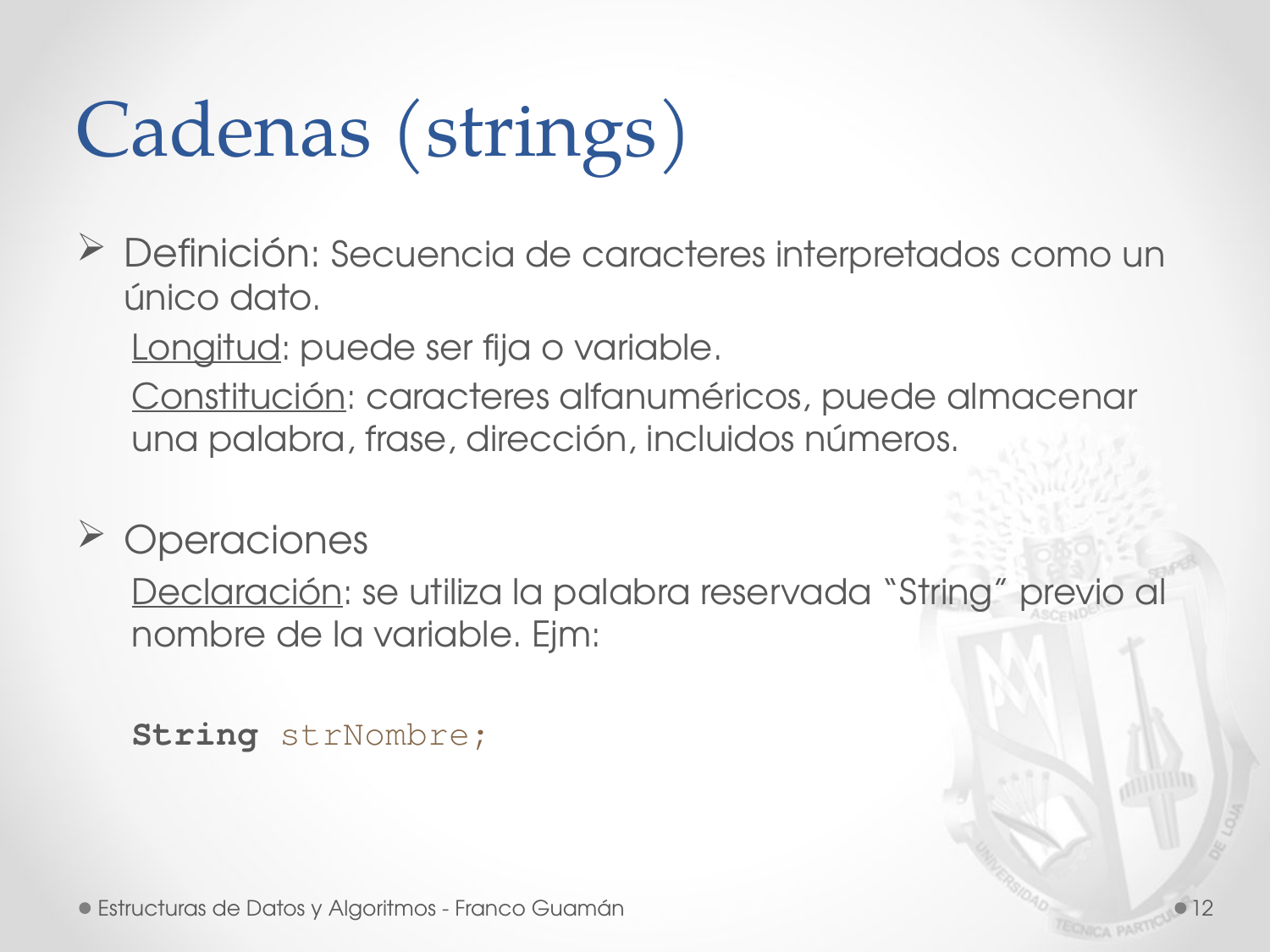

# Cadenas (strings)
Definición: Secuencia de caracteres interpretados como un único dato.
Longitud: puede ser fija o variable.
Constitución: caracteres alfanuméricos, puede almacenar una palabra, frase, dirección, incluidos números.

Operaciones
Declaración: se utiliza la palabra reservada “String” previo al nombre de la variable. Ejm:

String strNombre;

Estructuras de Datos y Algoritmos - Franco Guamán
12